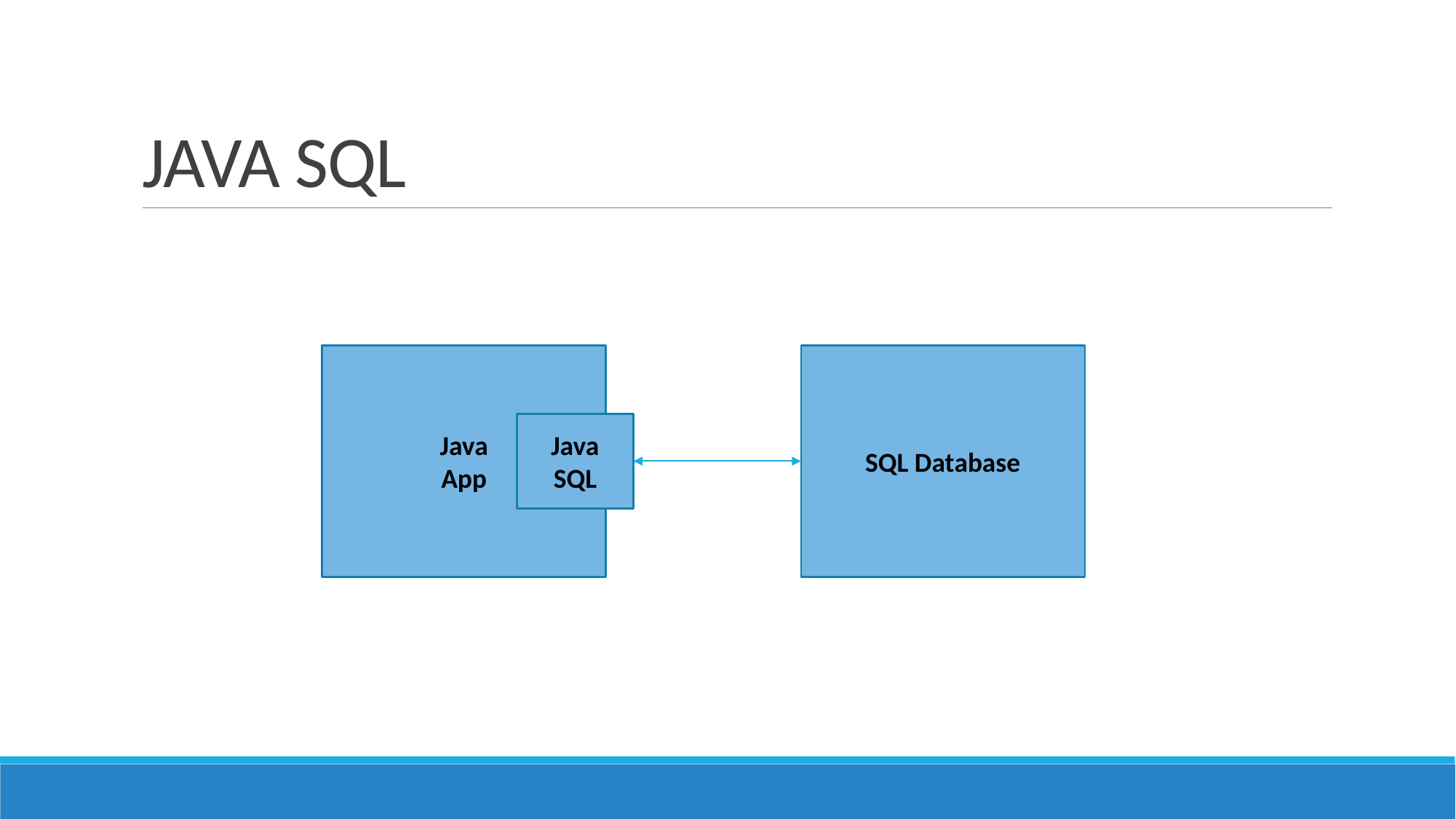

# JAVA SQL
Java
App
SQL Database
Java SQL